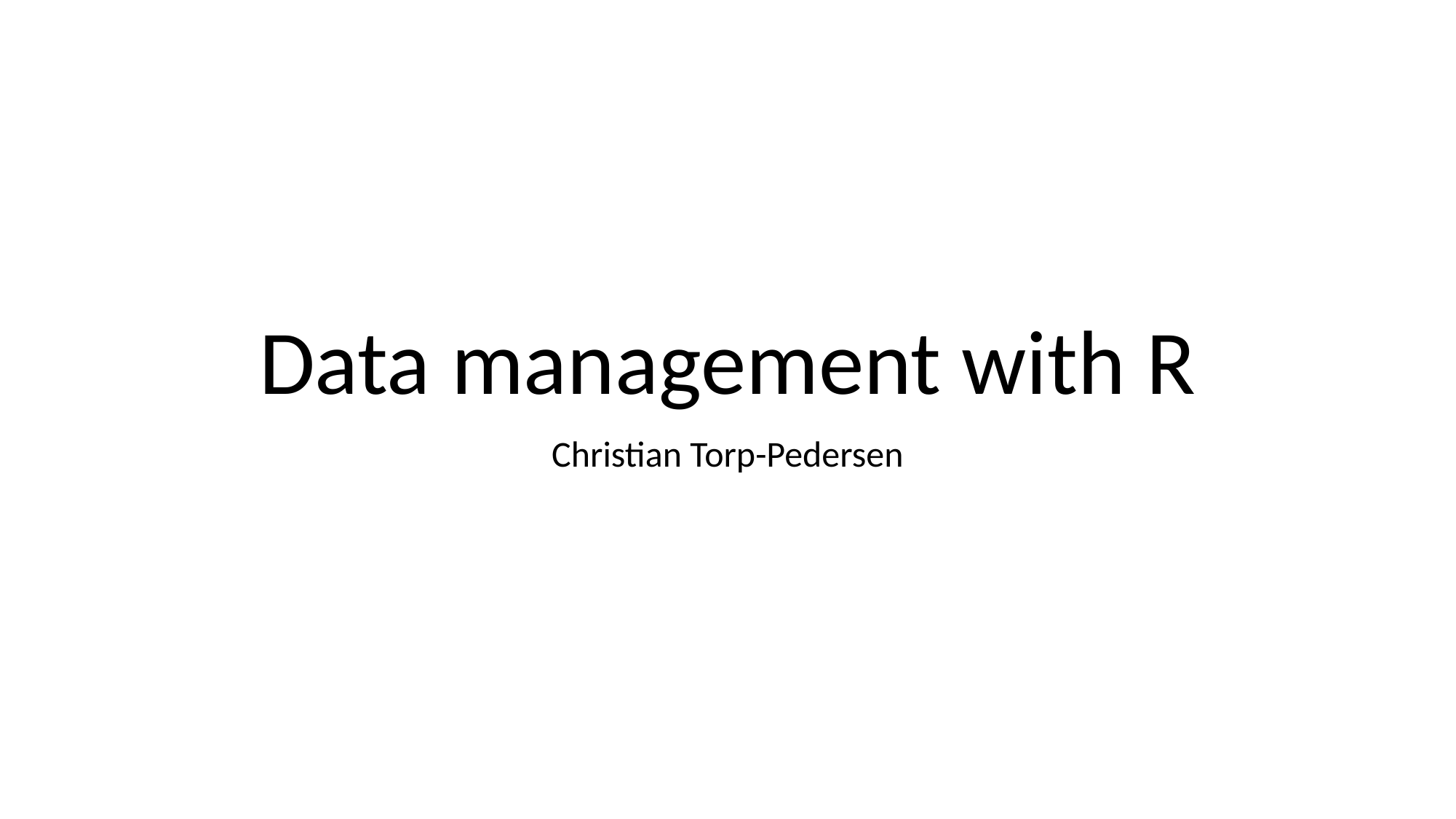

# Data management with R
Christian Torp-Pedersen